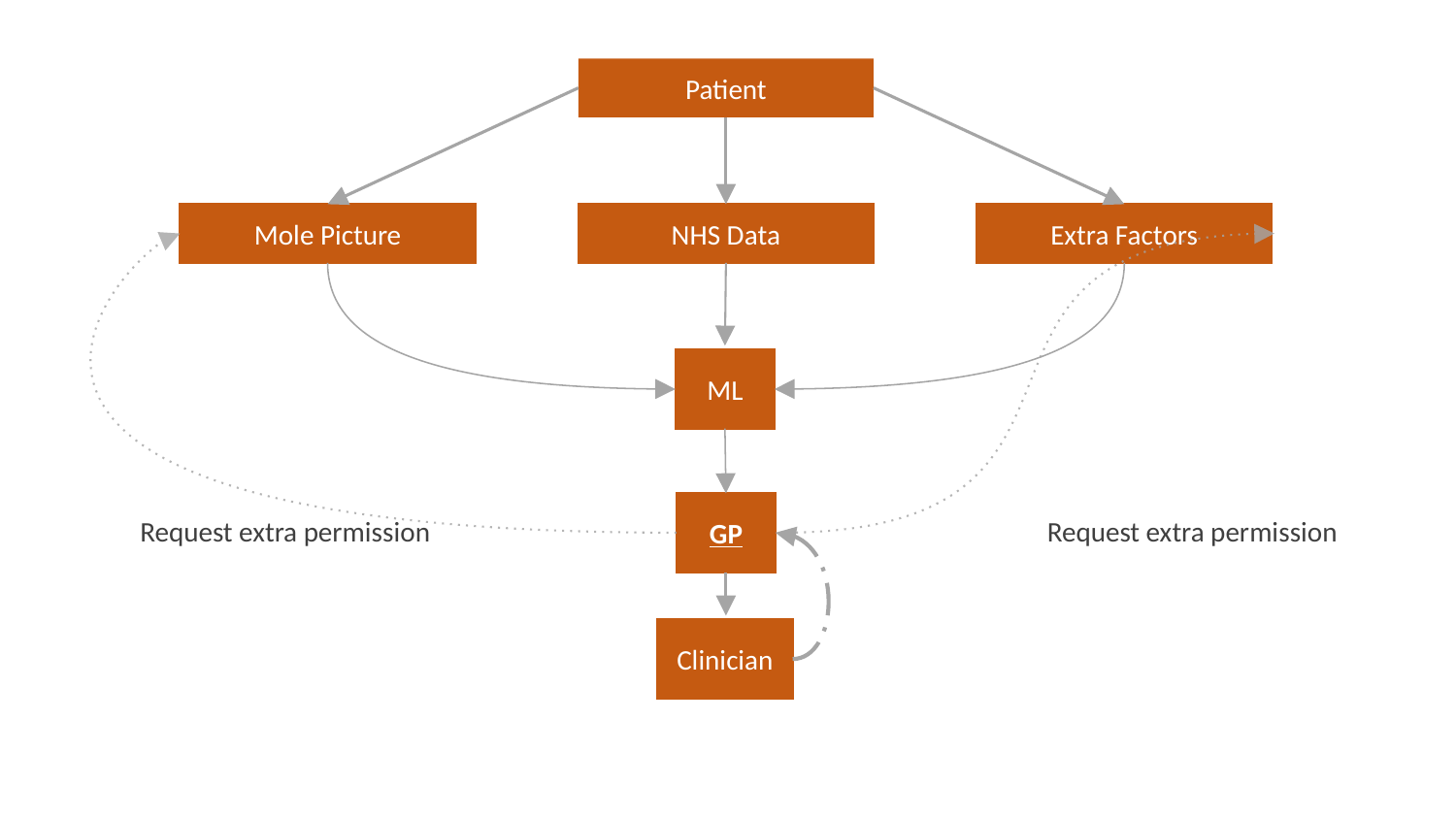

Patient
Mole Picture
NHS Data
Extra Factors
ML
GP
Request extra permission
Request extra permission
Clinician